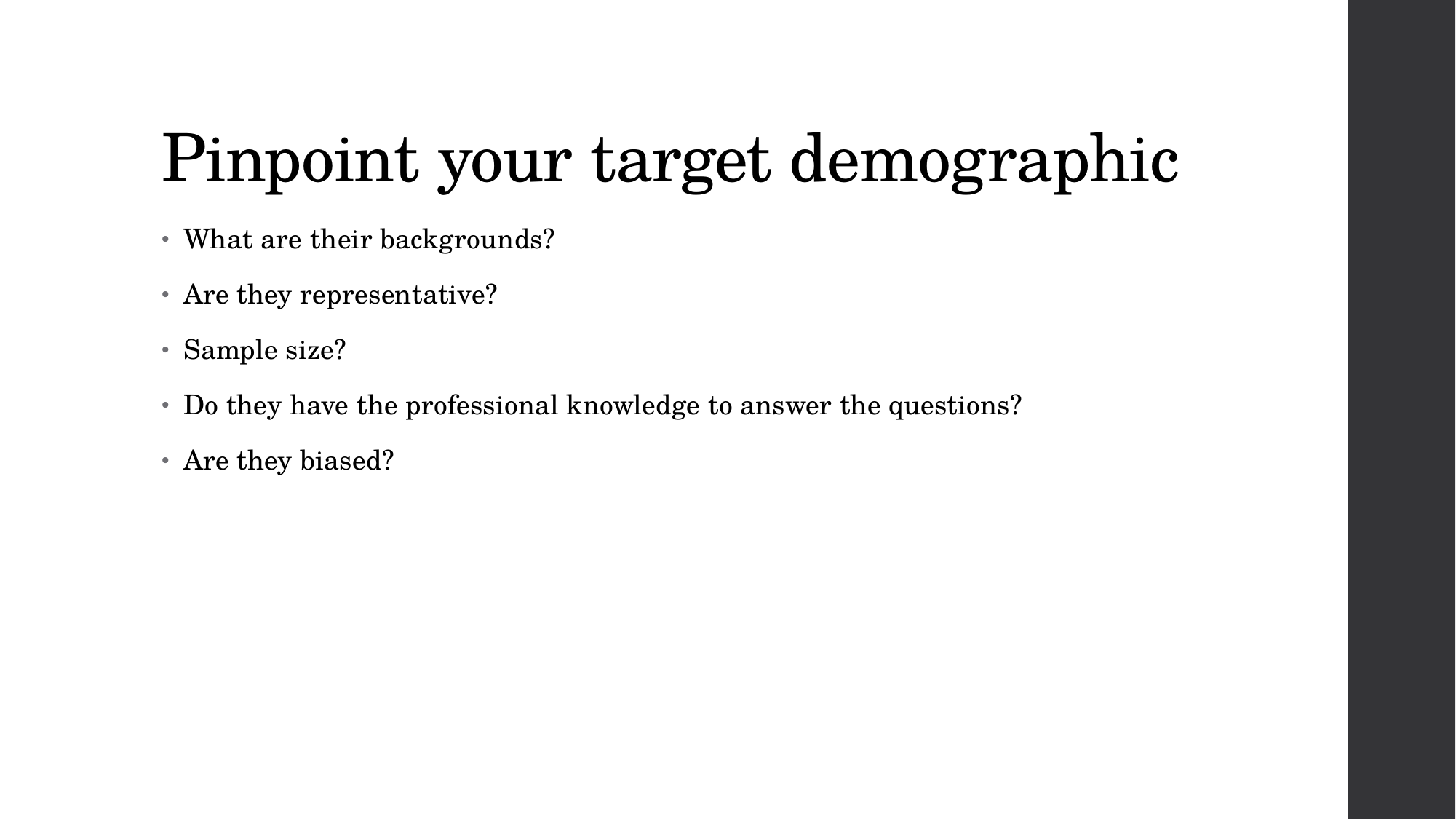

# Pinpoint your target demographic
What are their backgrounds?
Are they representative?
Sample size?
Do they have the professional knowledge to answer the questions?
Are they biased?